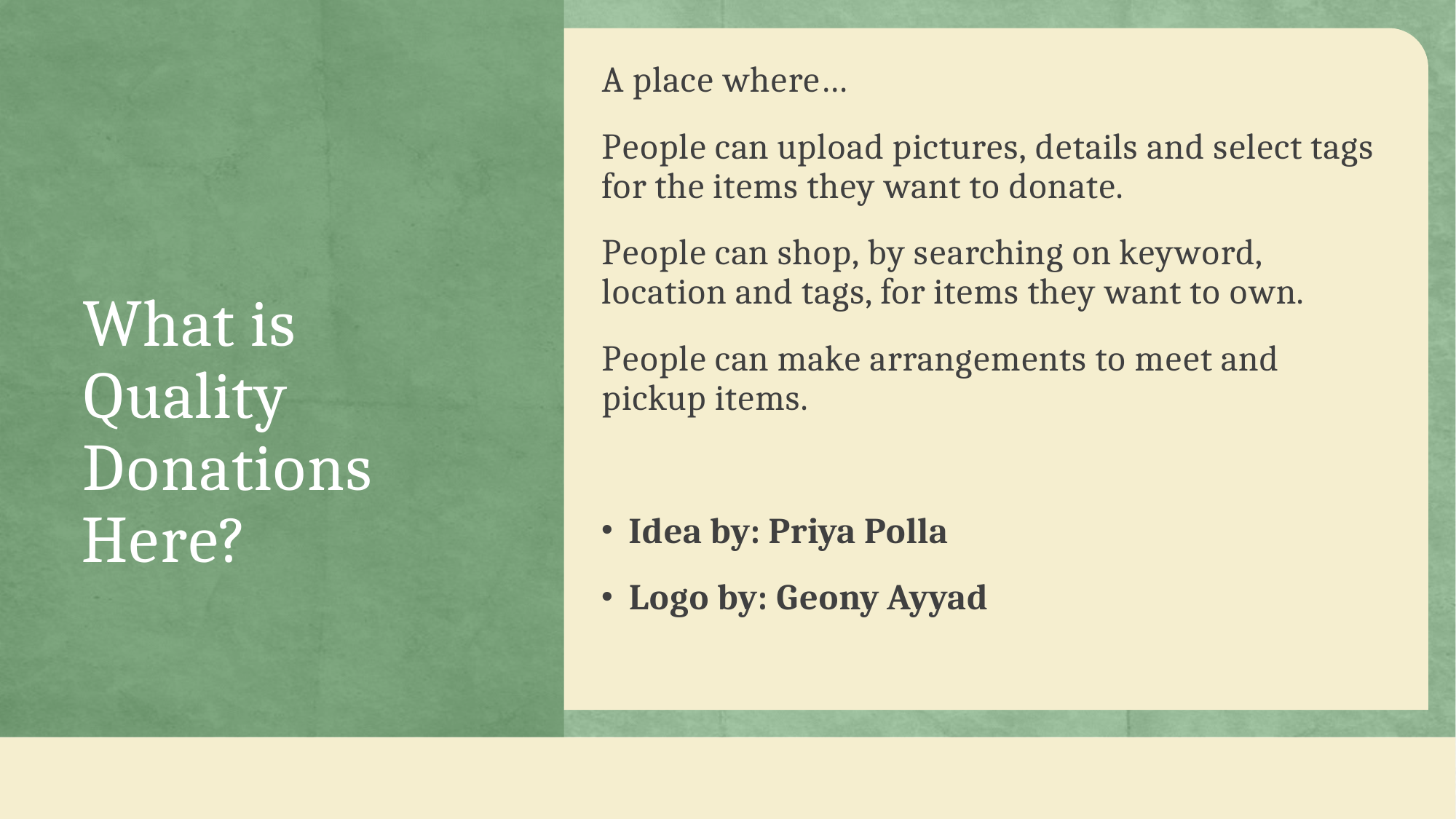

# What is Quality Donations Here?
A place where…
People can upload pictures, details and select tags for the items they want to donate.
People can shop, by searching on keyword, location and tags, for items they want to own.
People can make arrangements to meet and pickup items.

Idea by: Priya Polla
Logo by: Geony Ayyad